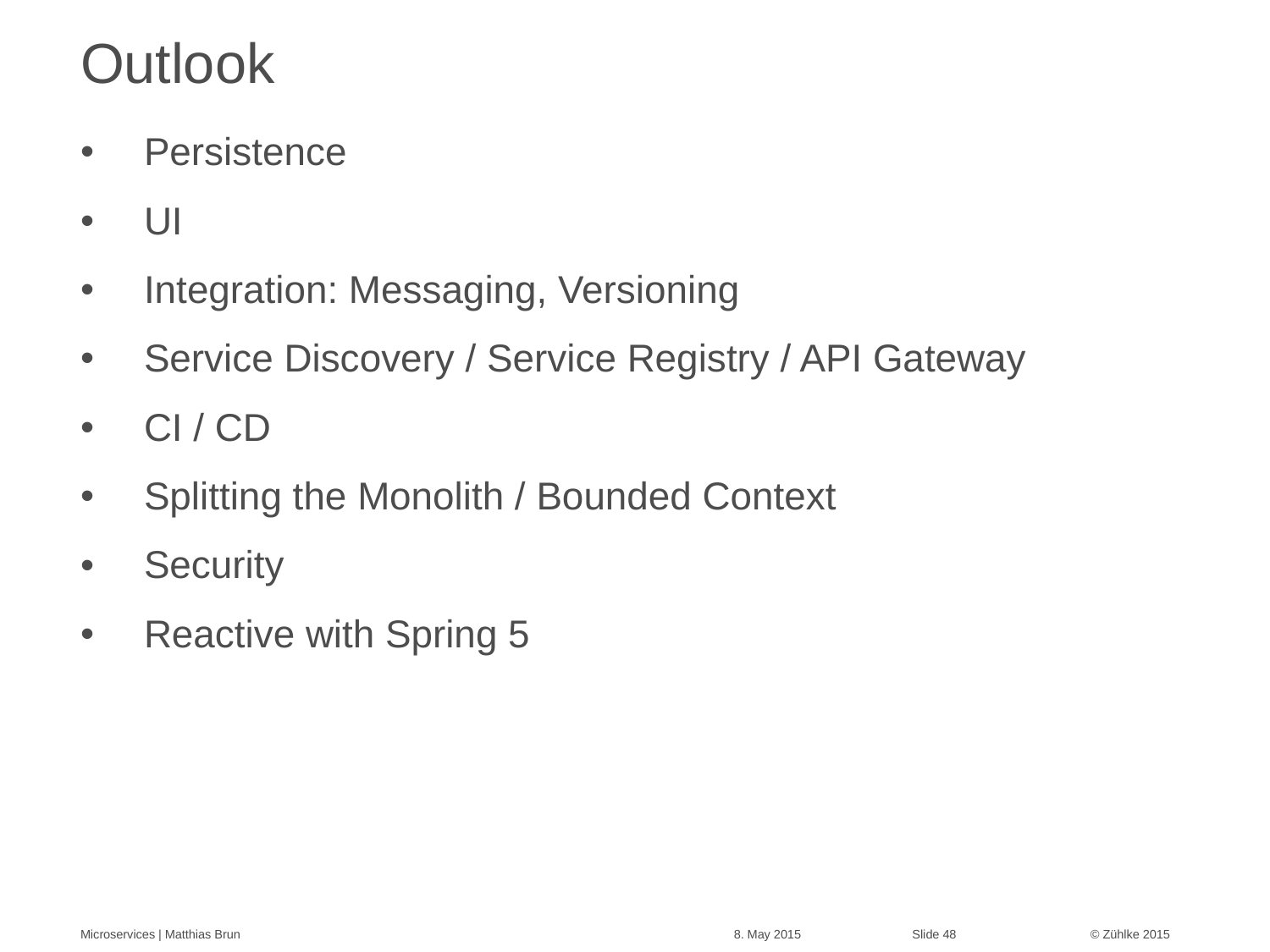

# Outlook
Persistence
UI
Integration: Messaging, Versioning
Service Discovery / Service Registry / API Gateway
CI / CD
Splitting the Monolith / Bounded Context
Security
Reactive with Spring 5

Microservices | Matthias Brun
8. May 2015
Slide 48